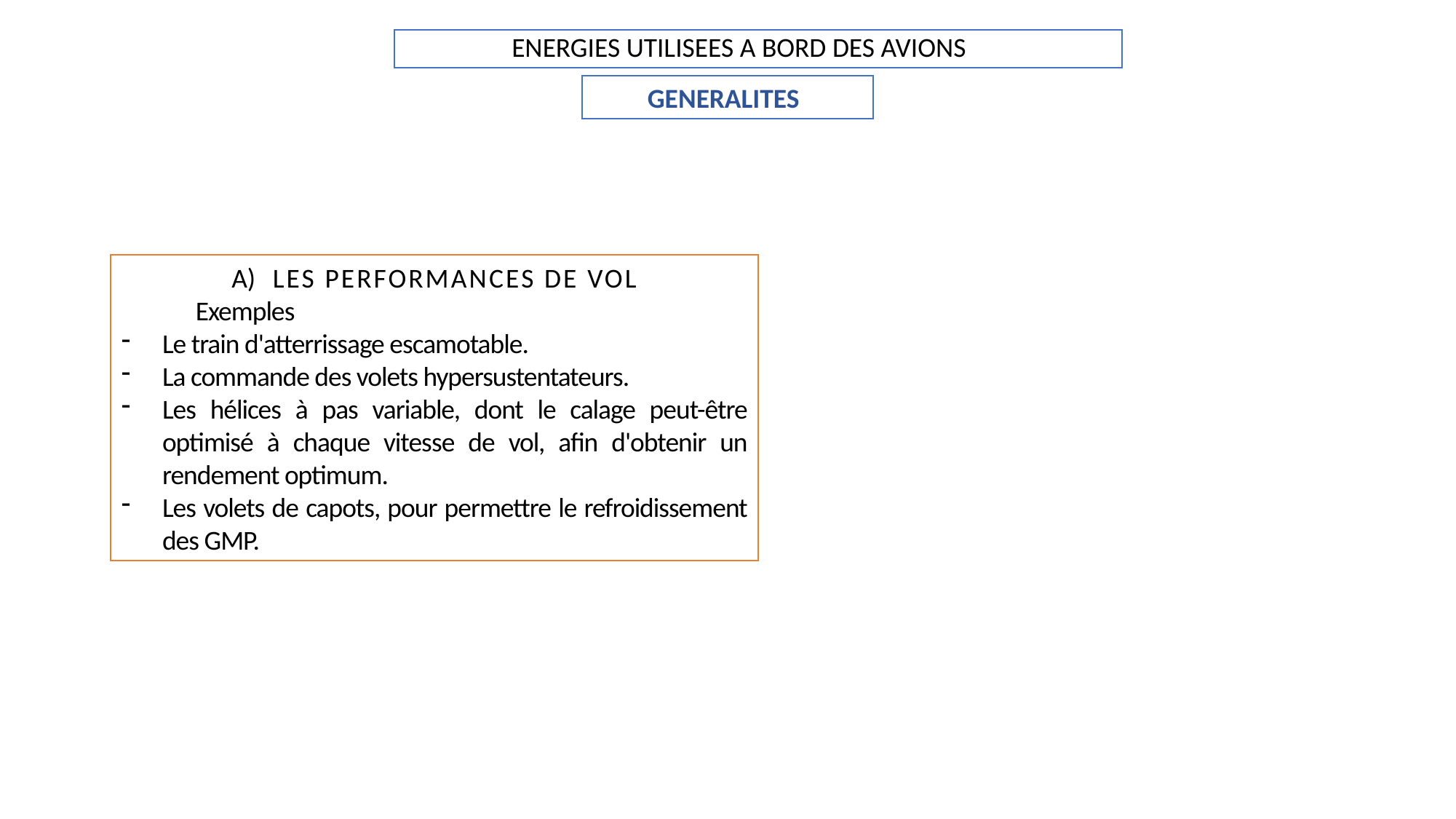

ENERGIES UTILISEES A BORD DES AVIONS
GENERALITES
LES PERFORMANCES DE VOL
Exemples
Le train d'atterrissage escamotable.
La commande des volets hypersustentateurs.
Les hélices à pas variable, dont le calage peut-être optimisé à chaque vitesse de vol, afin d'obtenir un rendement optimum.
Les volets de capots, pour permettre le refroidissement des GMP.